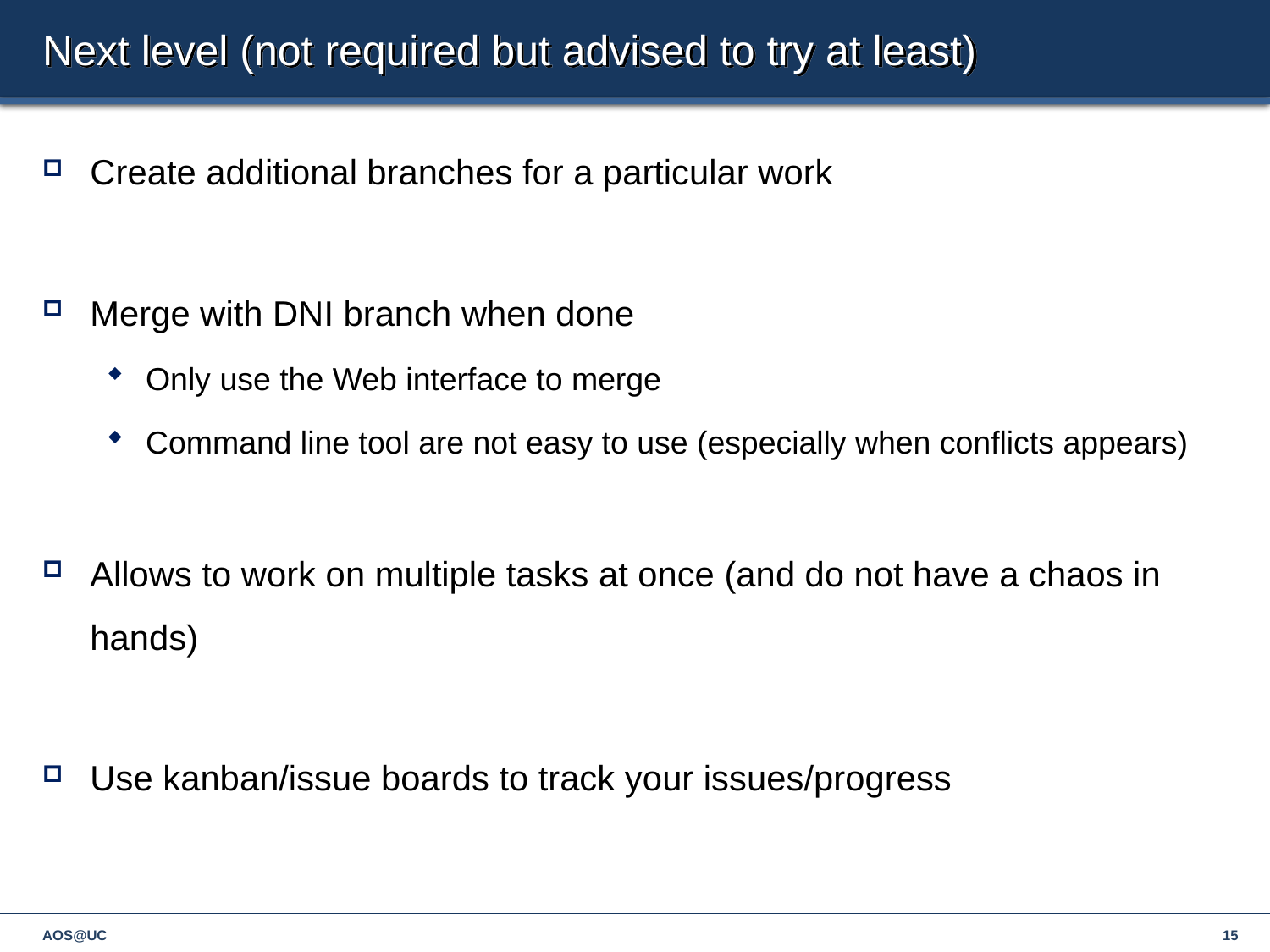

# Next level (not required but advised to try at least)
Create additional branches for a particular work

Merge with DNI branch when done
Only use the Web interface to merge
Command line tool are not easy to use (especially when conflicts appears)

Allows to work on multiple tasks at once (and do not have a chaos in hands)

Use kanban/issue boards to track your issues/progress
AOS@UC
15